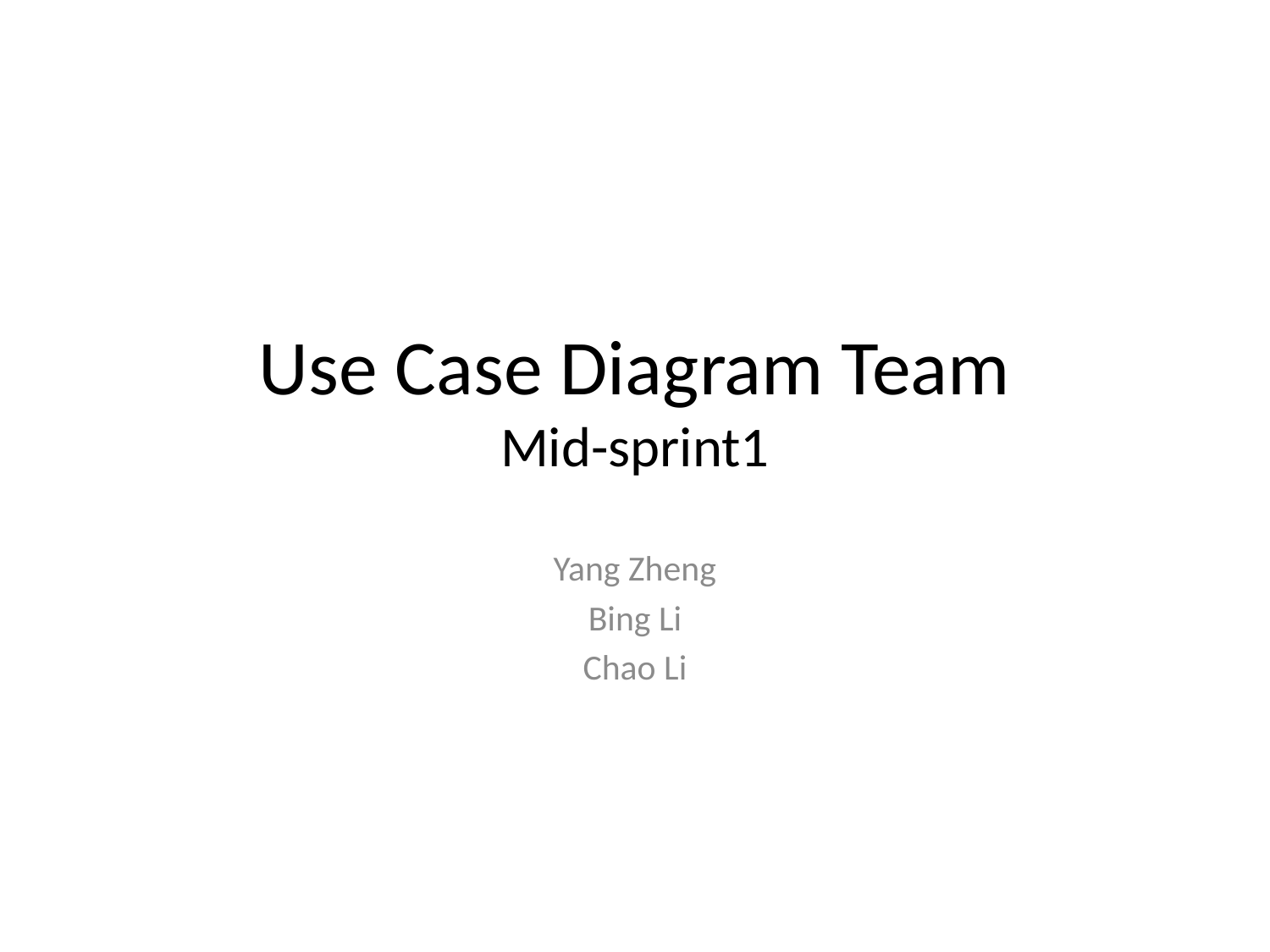

# Use Case Diagram Team Mid-sprint1
Yang Zheng
Bing Li
Chao Li